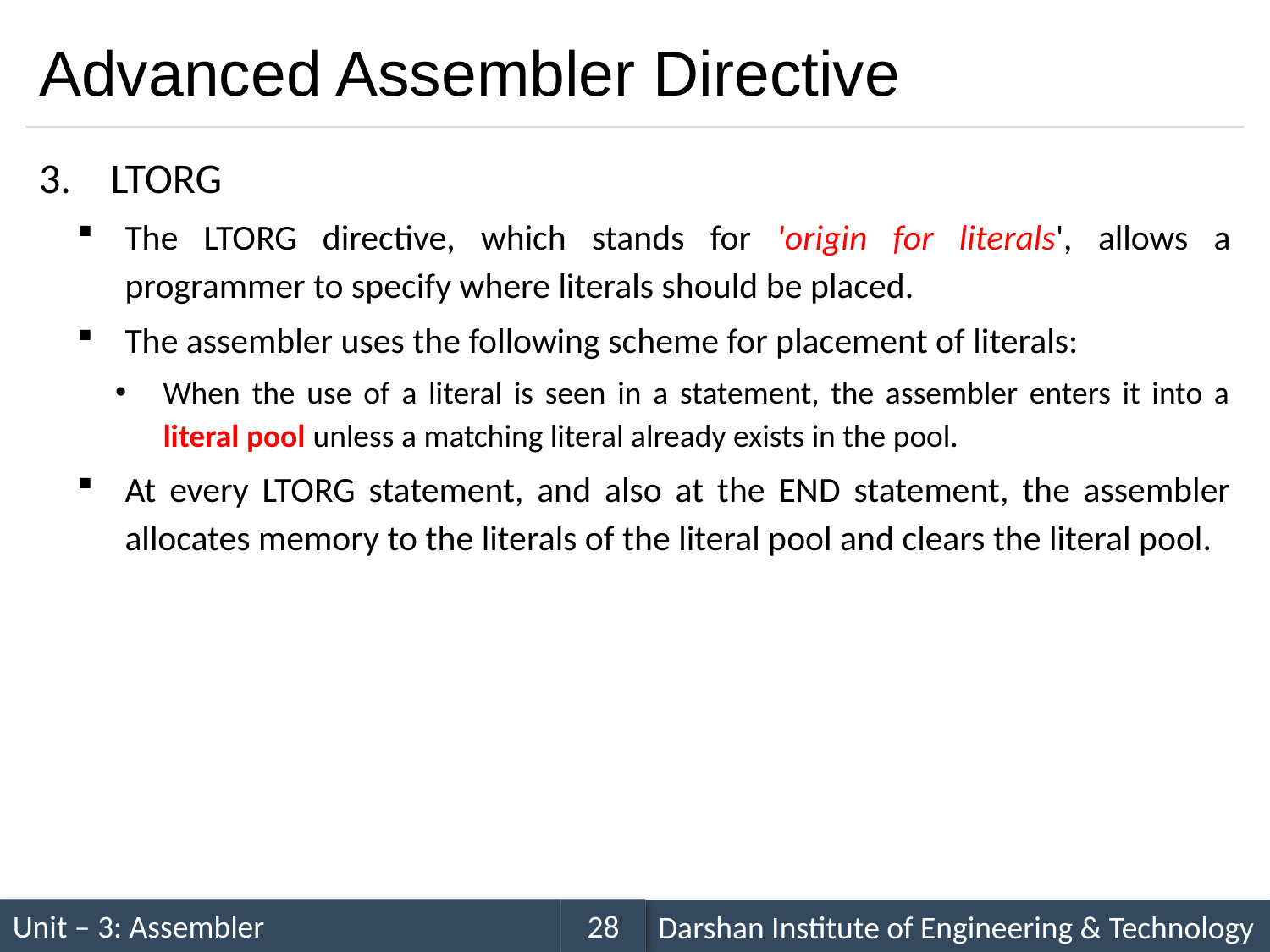

# Advanced Assembler Directive
LTORG
The LTORG directive, which stands for 'origin for literals', allows a programmer to specify where literals should be placed.
The assembler uses the following scheme for placement of literals:
When the use of a literal is seen in a statement, the assembler enters it into a literal pool unless a matching literal already exists in the pool.
At every LTORG statement, and also at the END statement, the assembler allocates memory to the literals of the literal pool and clears the literal pool.